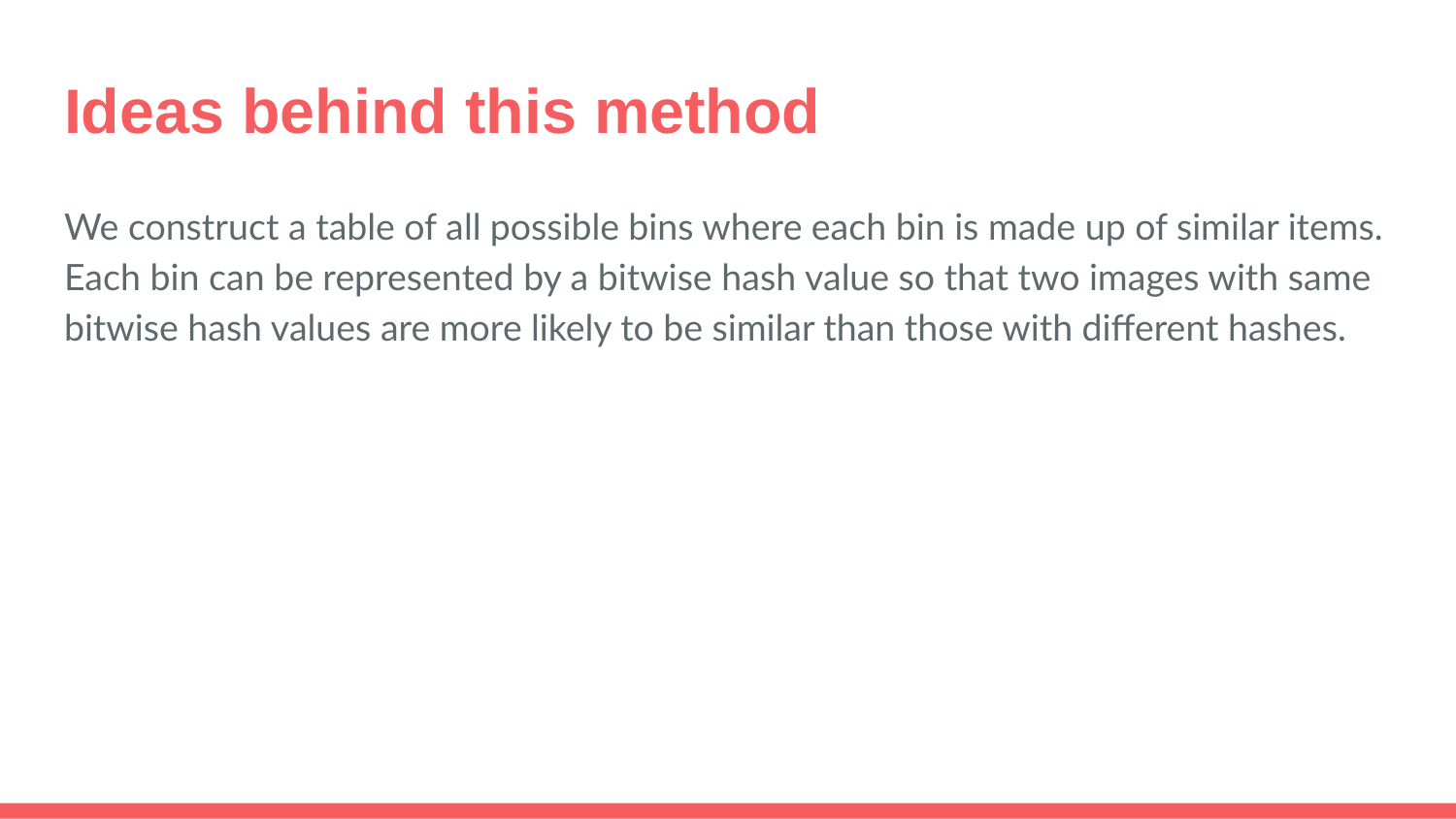

# Ideas behind this method
We construct a table of all possible bins where each bin is made up of similar items. Each bin can be represented by a bitwise hash value so that two images with same bitwise hash values are more likely to be similar than those with different hashes.